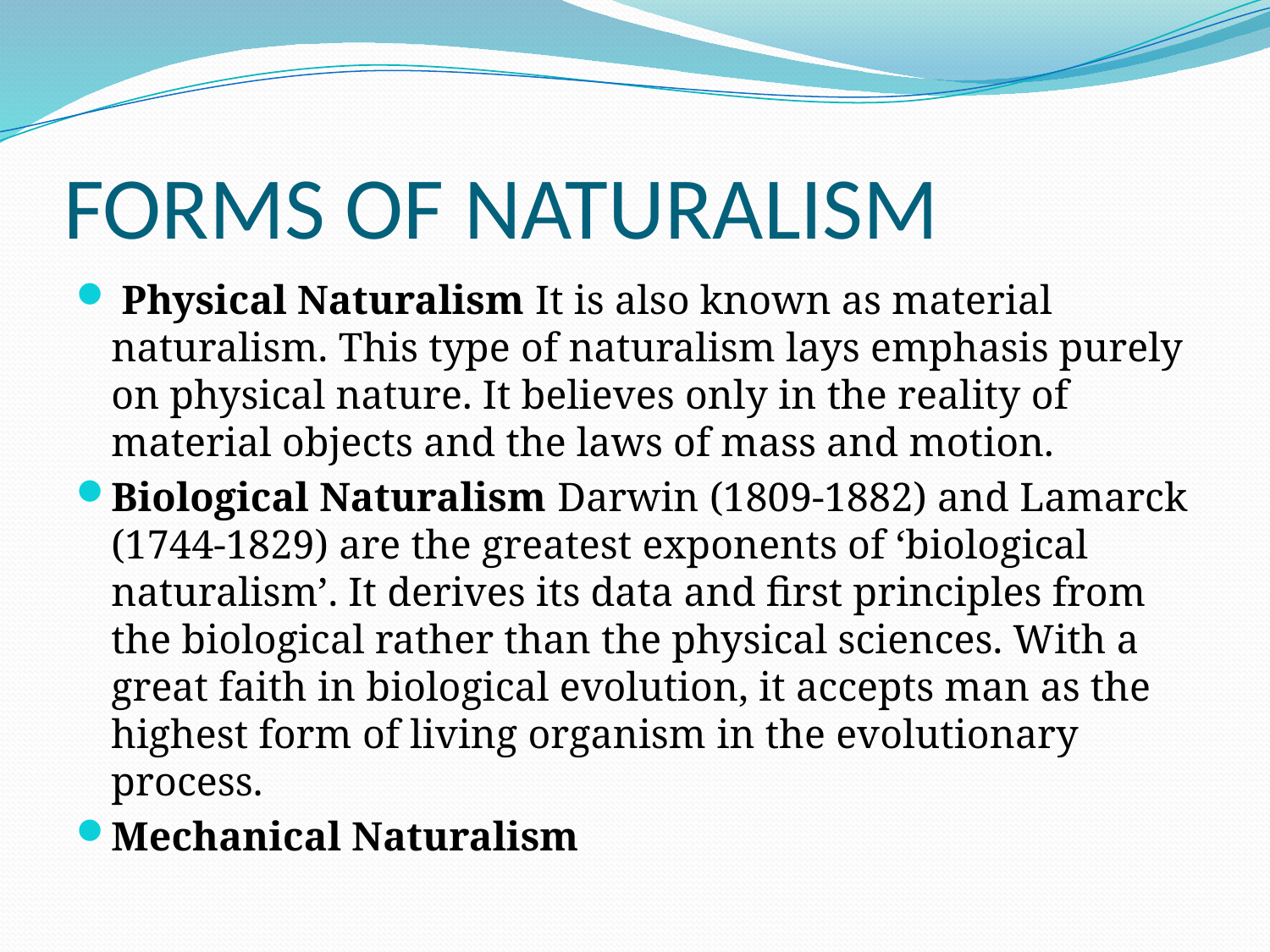

# FORMS OF NATURALISM
 Physical Naturalism It is also known as material naturalism. This type of naturalism lays emphasis purely on physical nature. It believes only in the reality of material objects and the laws of mass and motion.
Biological Naturalism Darwin (1809-1882) and Lamarck (1744-1829) are the greatest exponents of ‘biological naturalism’. It derives its data and first principles from the biological rather than the physical sciences. With a great faith in biological evolution, it accepts man as the highest form of living organism in the evolutionary process.
Mechanical Naturalism